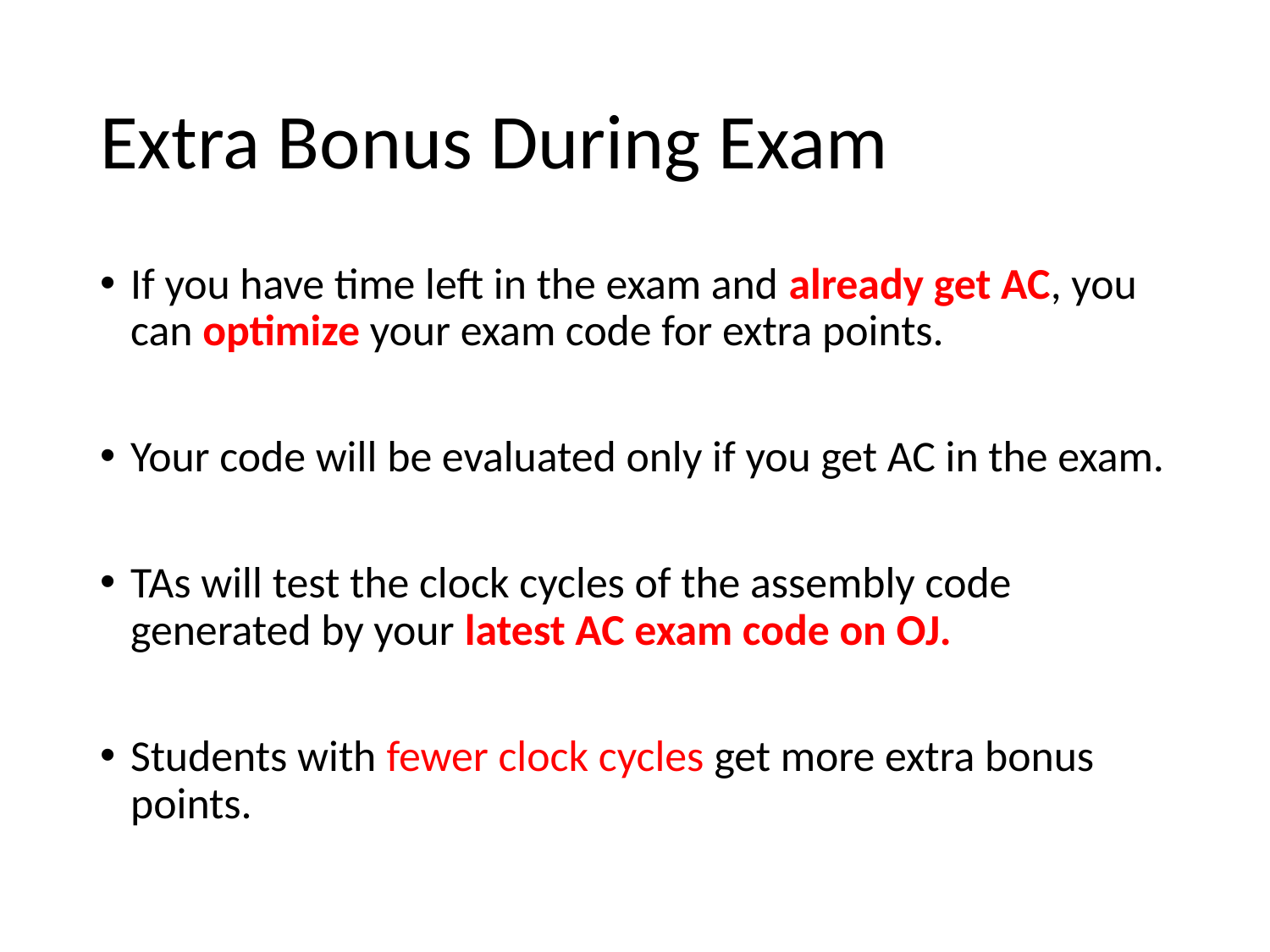

# Extra Bonus During Exam
If you have time left in the exam and already get AC, you can optimize your exam code for extra points.

Your code will be evaluated only if you get AC in the exam.

TAs will test the clock cycles of the assembly code generated by your latest AC exam code on OJ.

Students with fewer clock cycles get more extra bonus points.